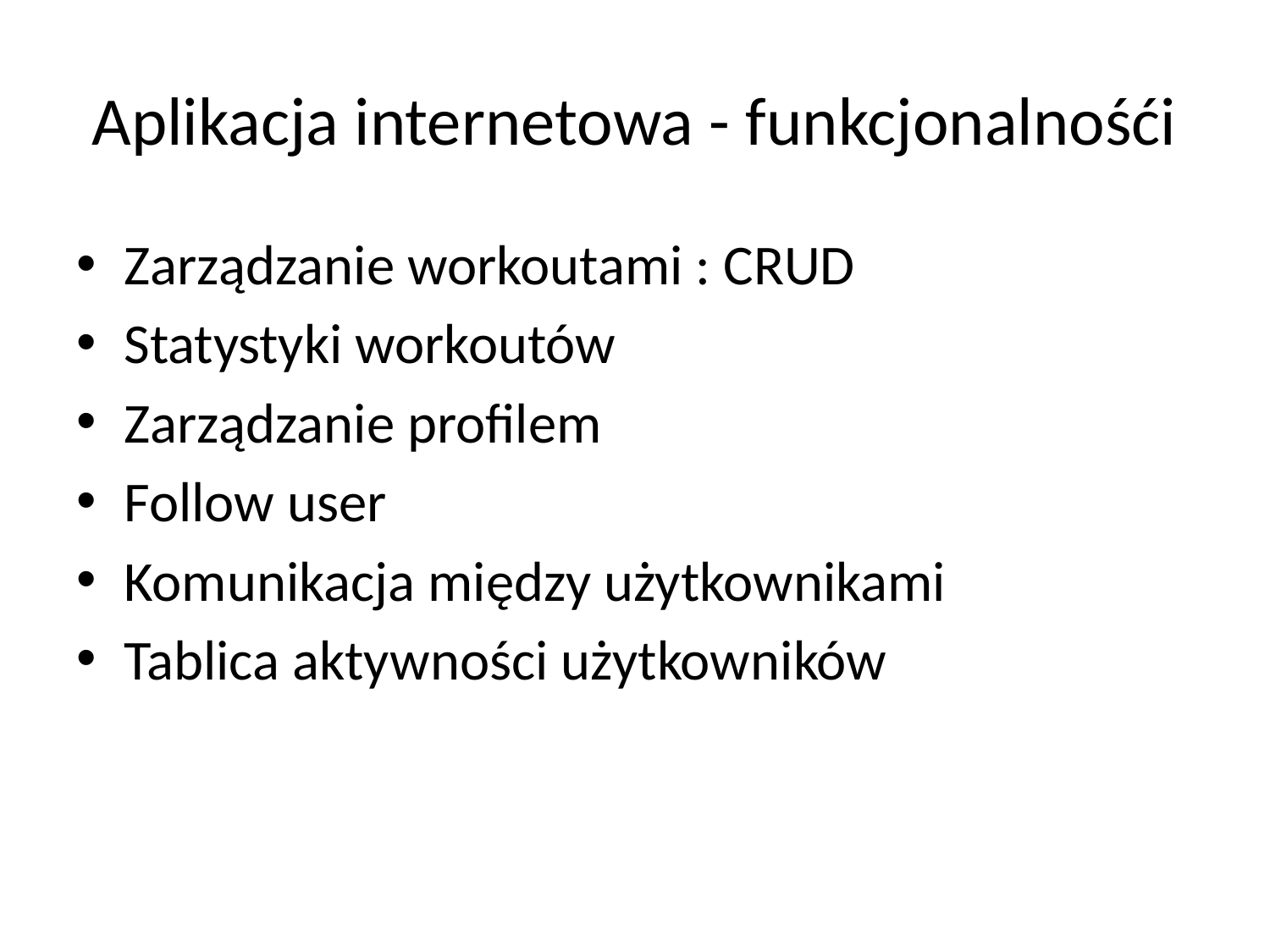

# Aplikacja internetowa - funkcjonalnośći
Zarządzanie workoutami : CRUD
Statystyki workoutów
Zarządzanie profilem
Follow user
Komunikacja między użytkownikami
Tablica aktywności użytkowników